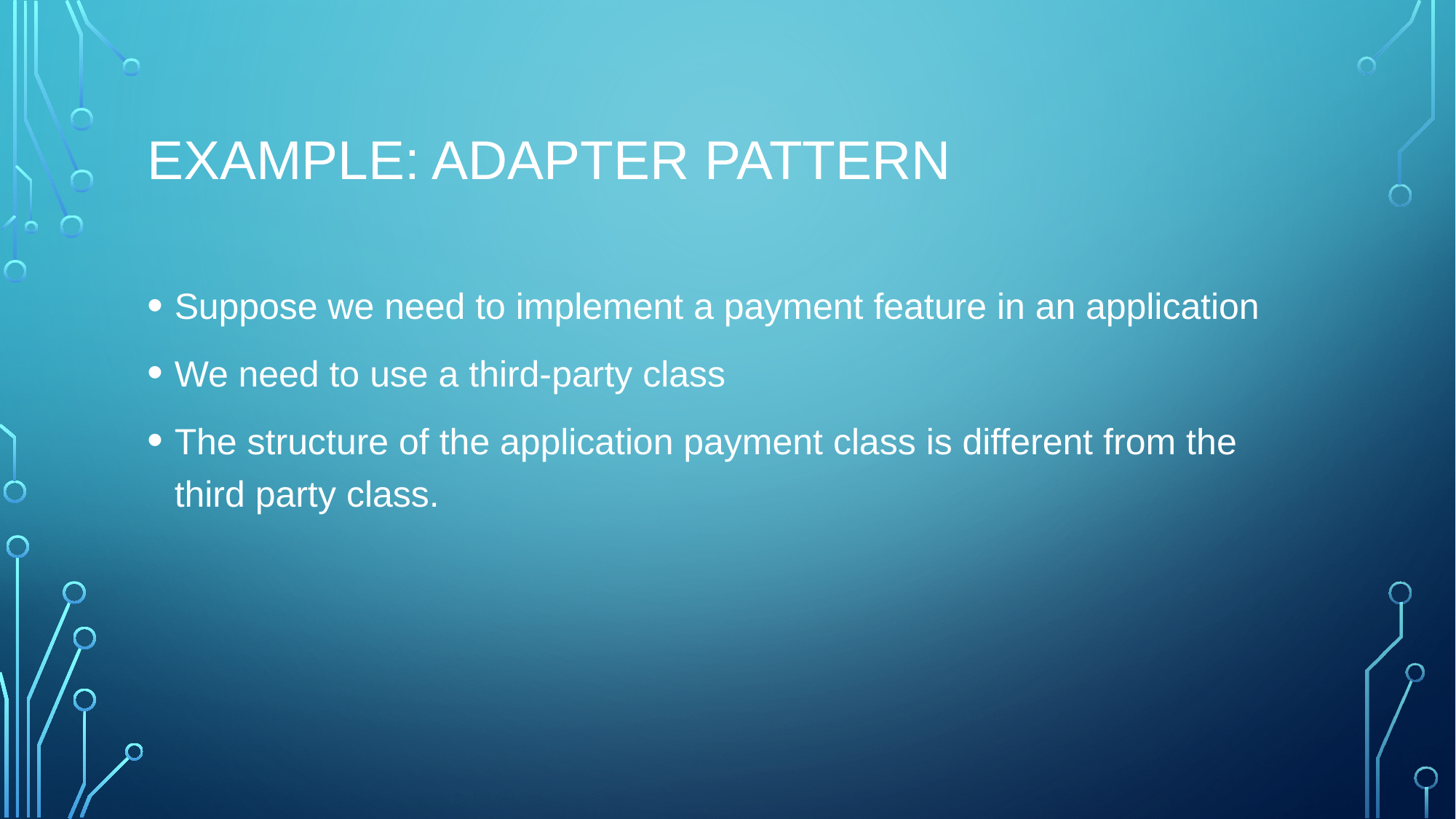

# Example: Adapter pattern
Suppose we need to implement a payment feature in an application
We need to use a third-party class
The structure of the application payment class is different from the third party class.